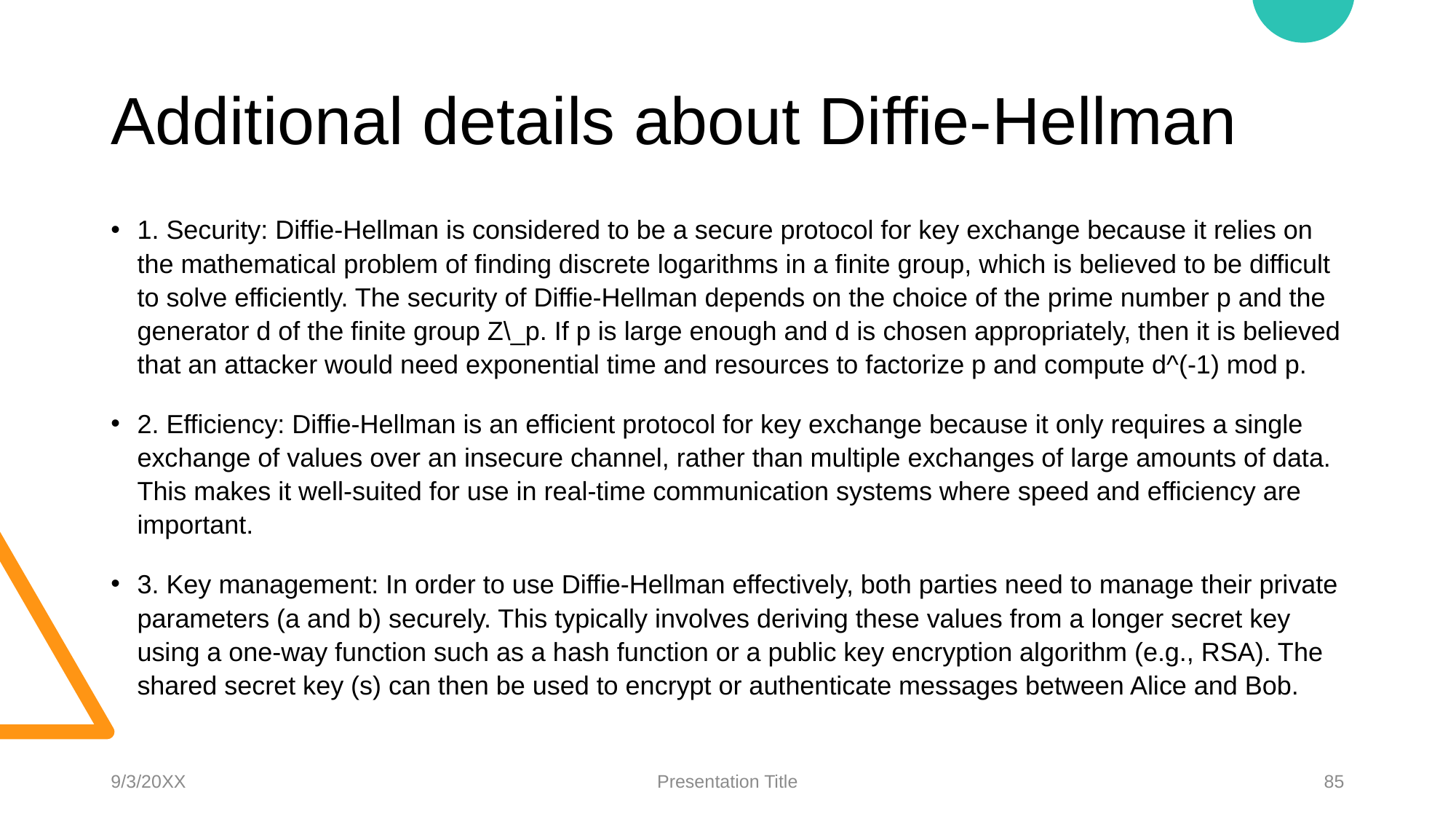

# Additional details about Diffie-Hellman
1. Security: Diffie-Hellman is considered to be a secure protocol for key exchange because it relies on the mathematical problem of finding discrete logarithms in a finite group, which is believed to be difficult to solve efficiently. The security of Diffie-Hellman depends on the choice of the prime number p and the generator d of the finite group Z\_p. If p is large enough and d is chosen appropriately, then it is believed that an attacker would need exponential time and resources to factorize p and compute d^(-1) mod p.
2. Efficiency: Diffie-Hellman is an efficient protocol for key exchange because it only requires a single exchange of values over an insecure channel, rather than multiple exchanges of large amounts of data. This makes it well-suited for use in real-time communication systems where speed and efficiency are important.
3. Key management: In order to use Diffie-Hellman effectively, both parties need to manage their private parameters (a and b) securely. This typically involves deriving these values from a longer secret key using a one-way function such as a hash function or a public key encryption algorithm (e.g., RSA). The shared secret key (s) can then be used to encrypt or authenticate messages between Alice and Bob.
9/3/20XX
Presentation Title
85